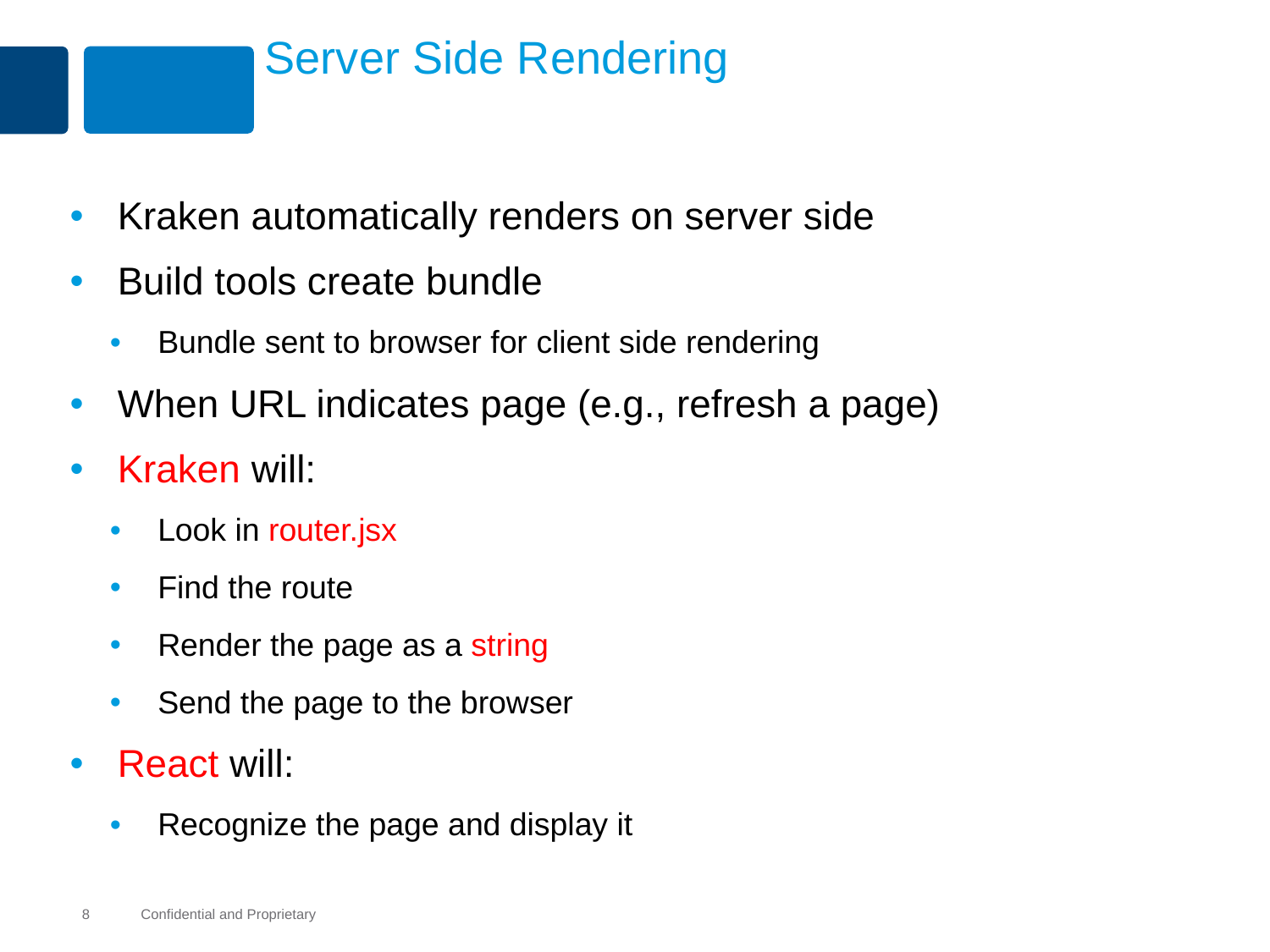

# Server Side Rendering
Kraken automatically renders on server side
Build tools create bundle
Bundle sent to browser for client side rendering
When URL indicates page (e.g., refresh a page)
Kraken will:
Look in router.jsx
Find the route
Render the page as a string
Send the page to the browser
React will:
Recognize the page and display it